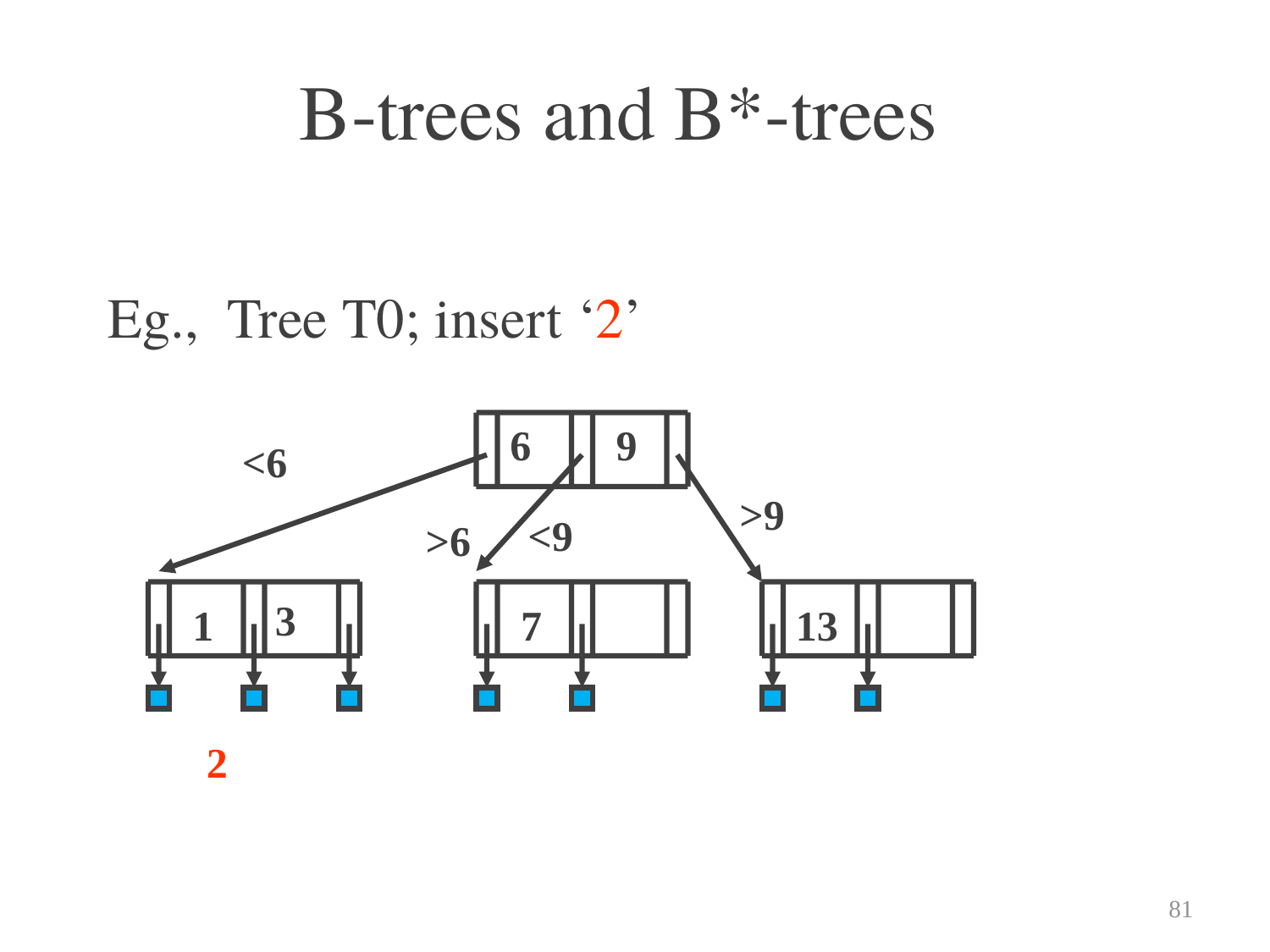

# B-trees and B*-trees
Eg.,  Tree T0; insert ‘2’

6
9

3
1
7
13

<6
>9
<9
>6
2

81